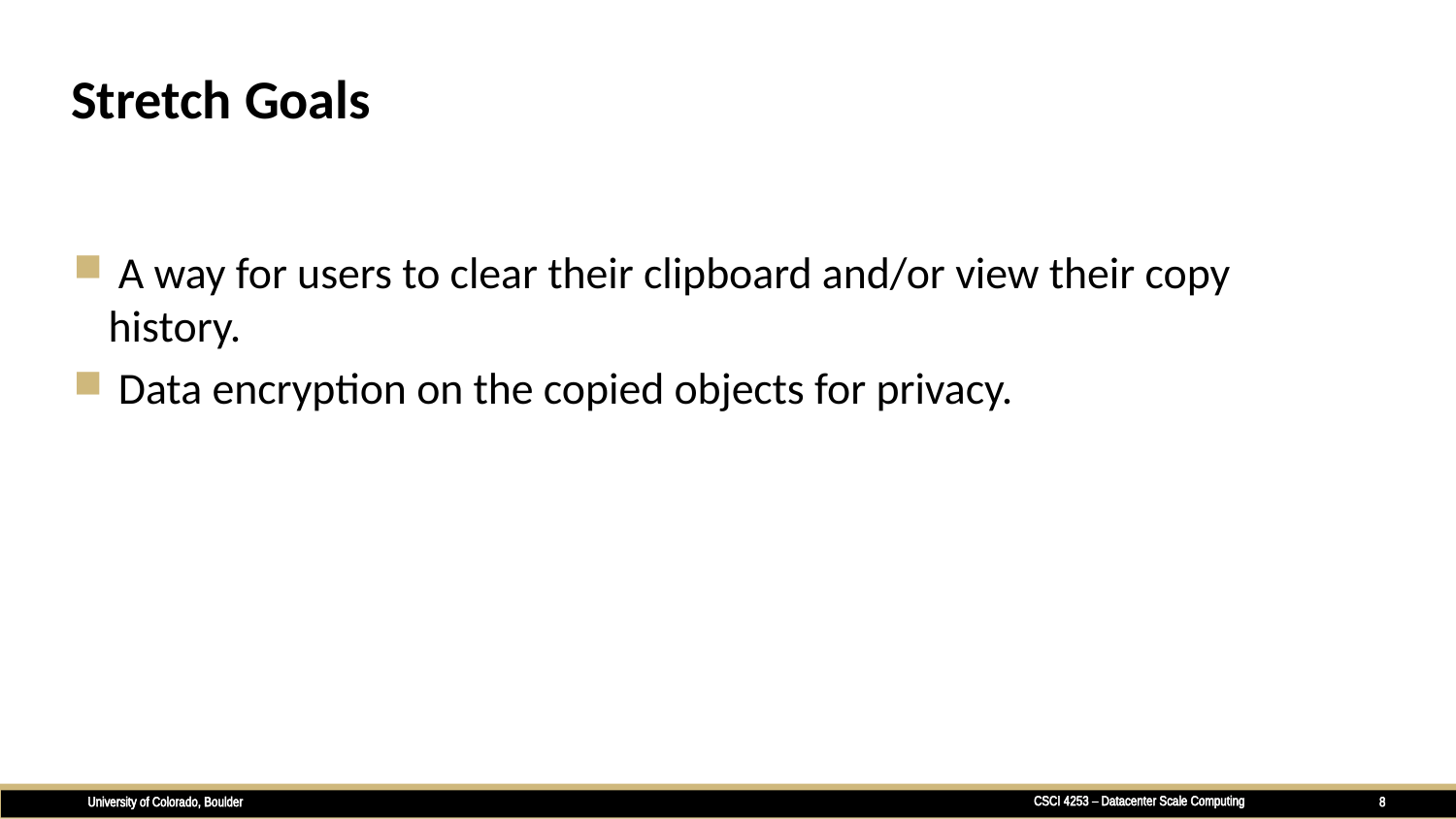

# Stretch Goals

 A way for users to clear their clipboard and/or view their copy history.
 Data encryption on the copied objects for privacy.